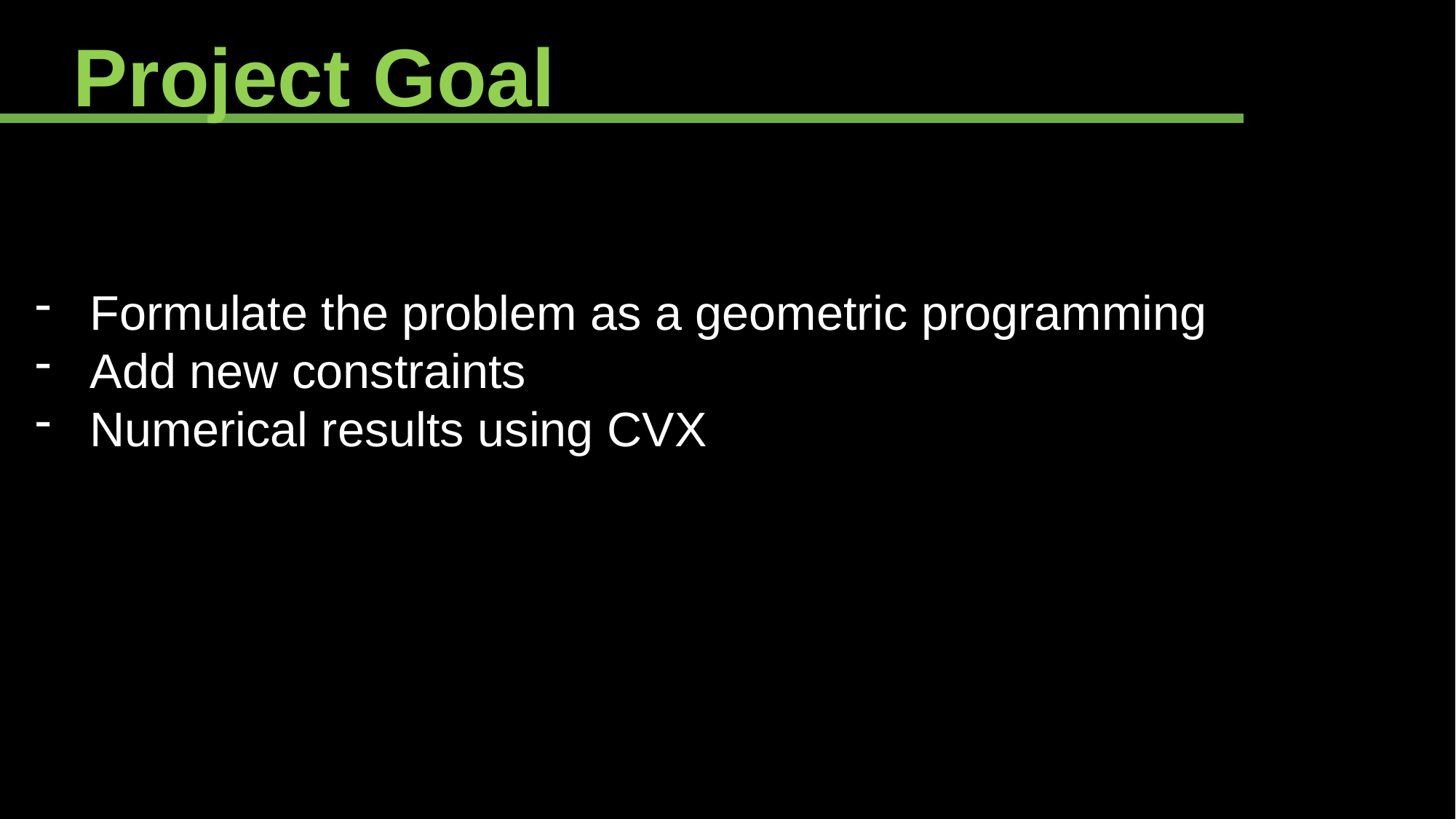

Project Goal

Formulate the problem as a geometric programming
Add new constraints
Numerical results using CVX